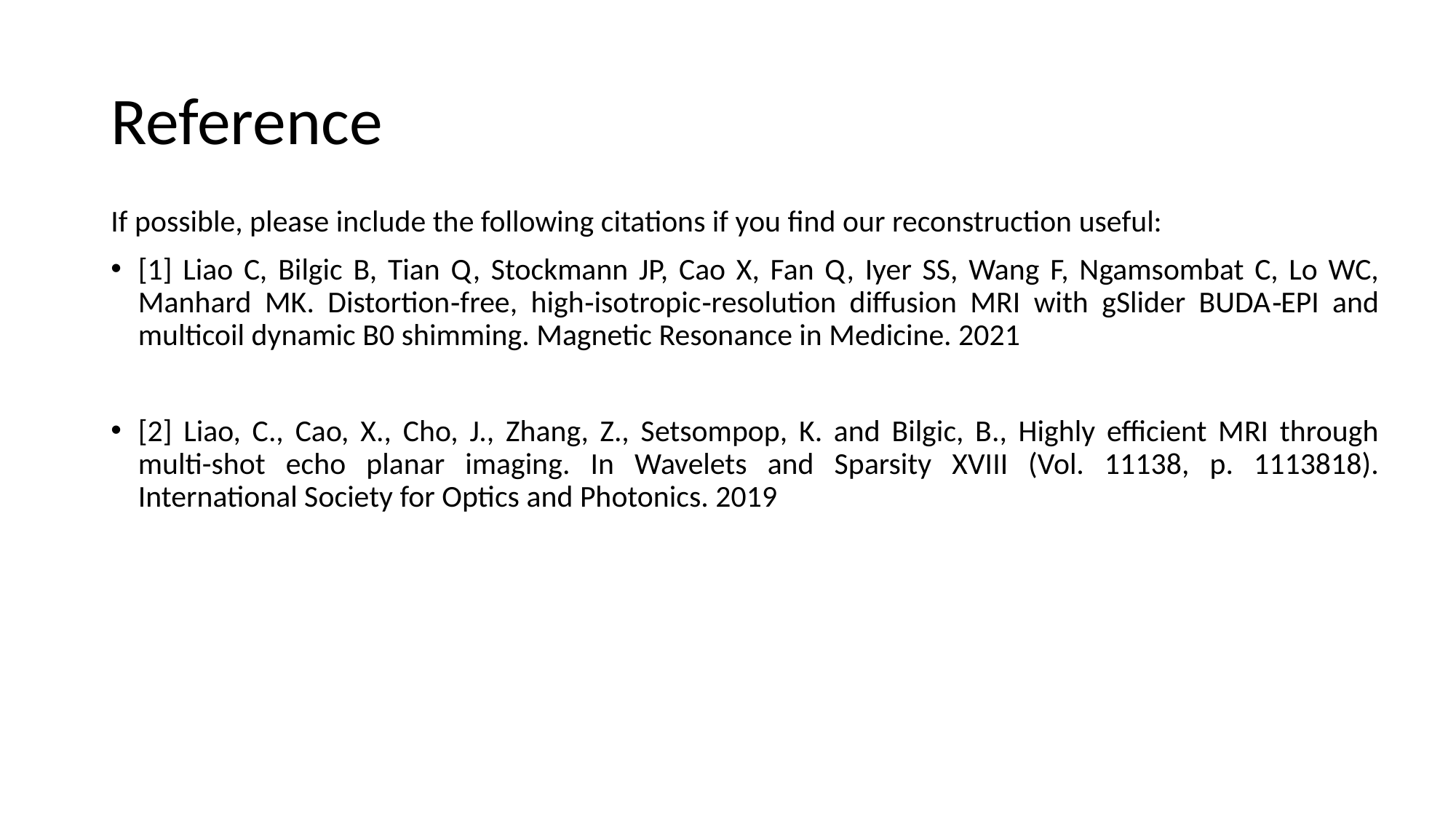

# Reference
If possible, please include the following citations if you find our reconstruction useful:
[1] Liao C, Bilgic B, Tian Q, Stockmann JP, Cao X, Fan Q, Iyer SS, Wang F, Ngamsombat C, Lo WC, Manhard MK. Distortion‐free, high‐isotropic‐resolution diffusion MRI with gSlider BUDA‐EPI and multicoil dynamic B0 shimming. Magnetic Resonance in Medicine. 2021

[2] Liao, C., Cao, X., Cho, J., Zhang, Z., Setsompop, K. and Bilgic, B., Highly efficient MRI through multi-shot echo planar imaging. In Wavelets and Sparsity XVIII (Vol. 11138, p. 1113818). International Society for Optics and Photonics. 2019